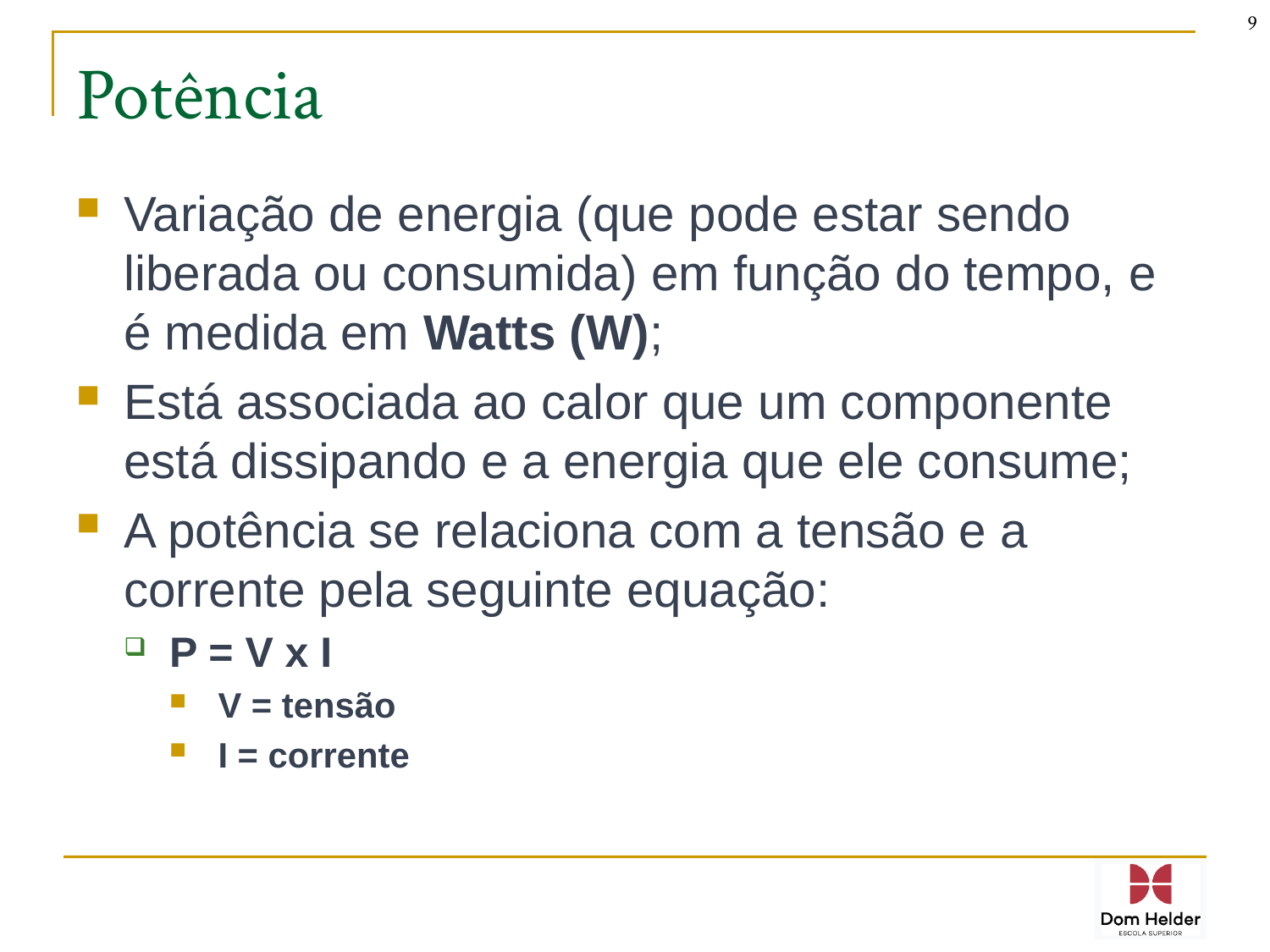

9
# Potência
Variação de energia (que pode estar sendo liberada ou consumida) em função do tempo, e é medida em Watts (W);
Está associada ao calor que um componente está dissipando e a energia que ele consume;
A potência se relaciona com a tensão e a corrente pela seguinte equação:
P = V x I
V = tensão
I = corrente